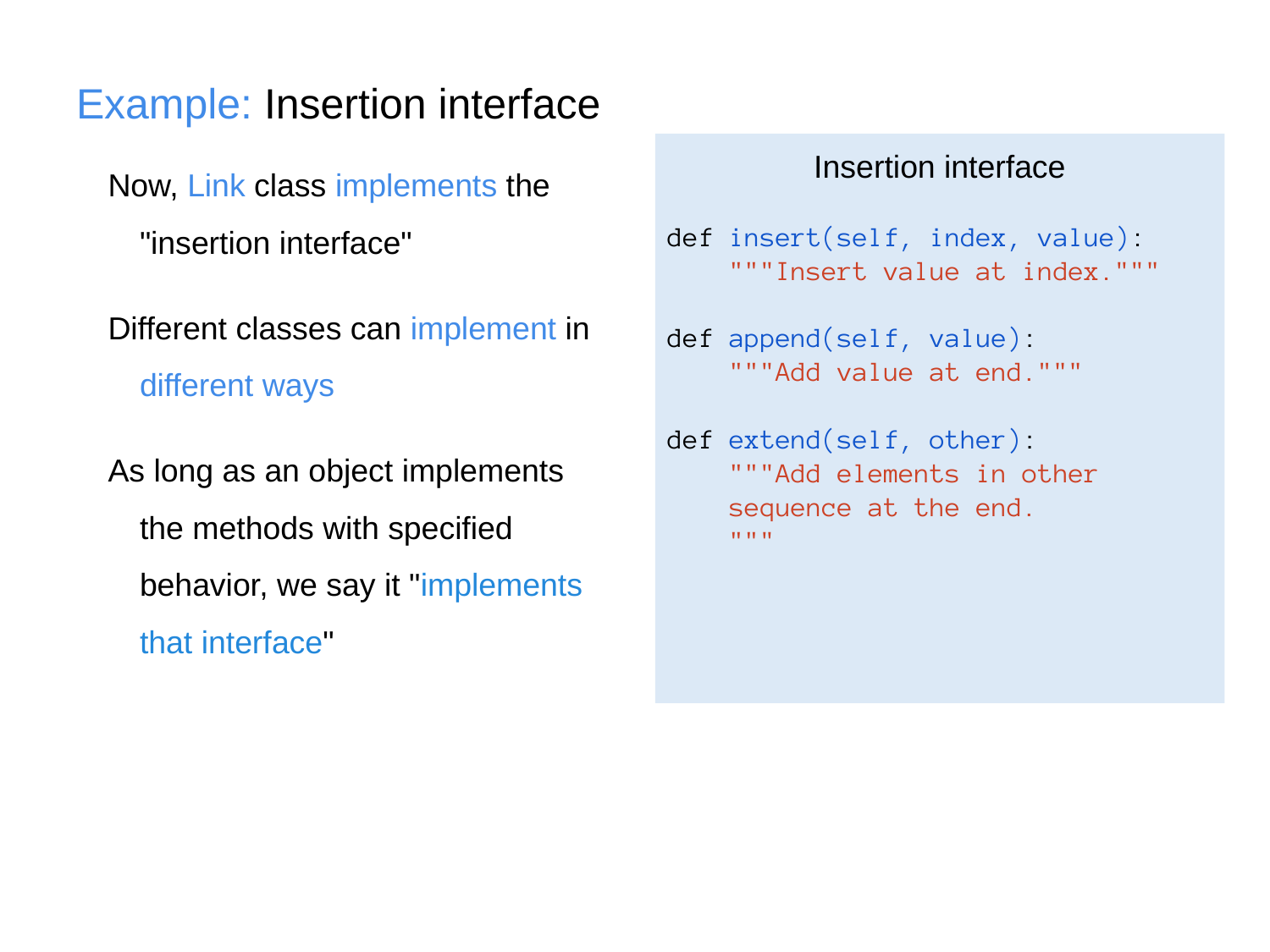

# Example: Insertion interface
Now, Link class implements the "insertion interface"
Different classes can implement in different ways
As long as an object implements the methods with specified behavior, we say it "implements that interface"
Insertion interface

def insert(self, index, value):
    """Insert value at index."""

def append(self, value):
    """Add value at end."""

def extend(self, other):
    """Add elements in other
    sequence at the end.
    """